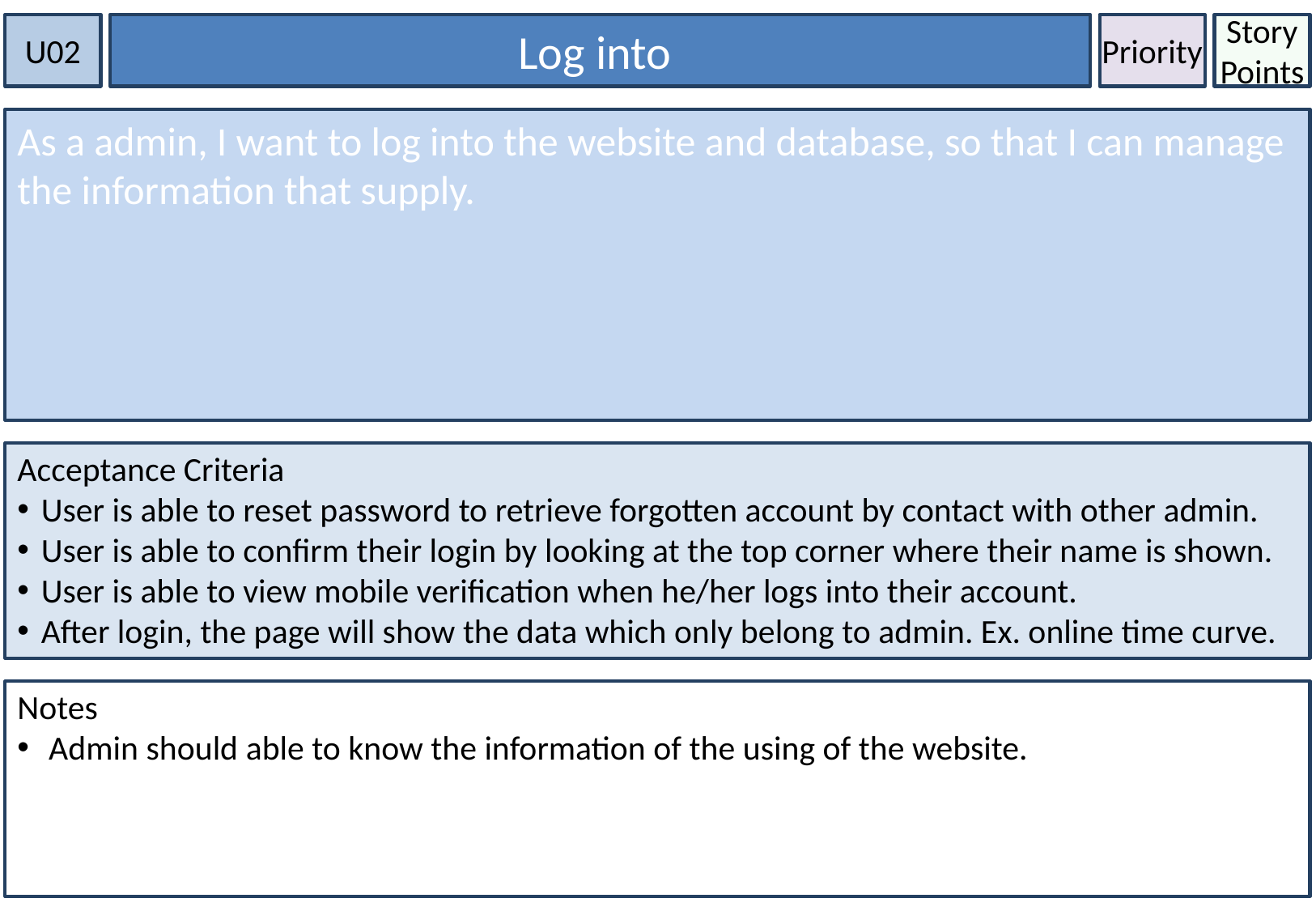

U02
Priority
Story Points
Log into
As a admin, I want to log into the website and database, so that I can manage the information that supply.

Acceptance Criteria
User is able to reset password to retrieve forgotten account by contact with other admin.
User is able to confirm their login by looking at the top corner where their name is shown.
User is able to view mobile verification when he/her logs into their account.
After login, the page will show the data which only belong to admin. Ex. online time curve.

Notes
 Admin should able to know the information of the using of the website.